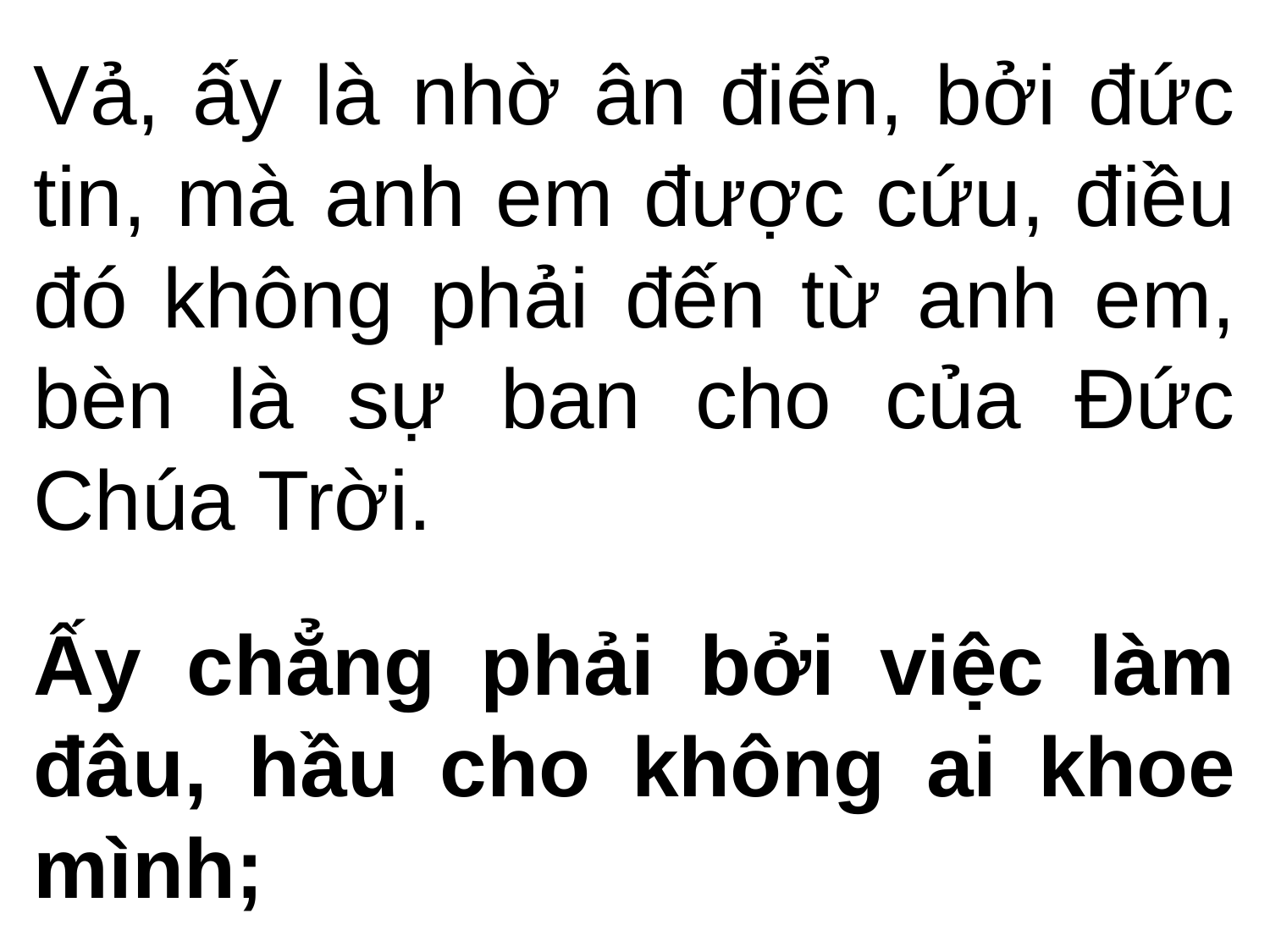

Vả, ấy là nhờ ân điển, bởi đức tin, mà anh em được cứu, điều đó không phải đến từ anh em, bèn là sự ban cho của Đức Chúa Trời.

Ấy chẳng phải bởi việc làm đâu, hầu cho không ai khoe mình;